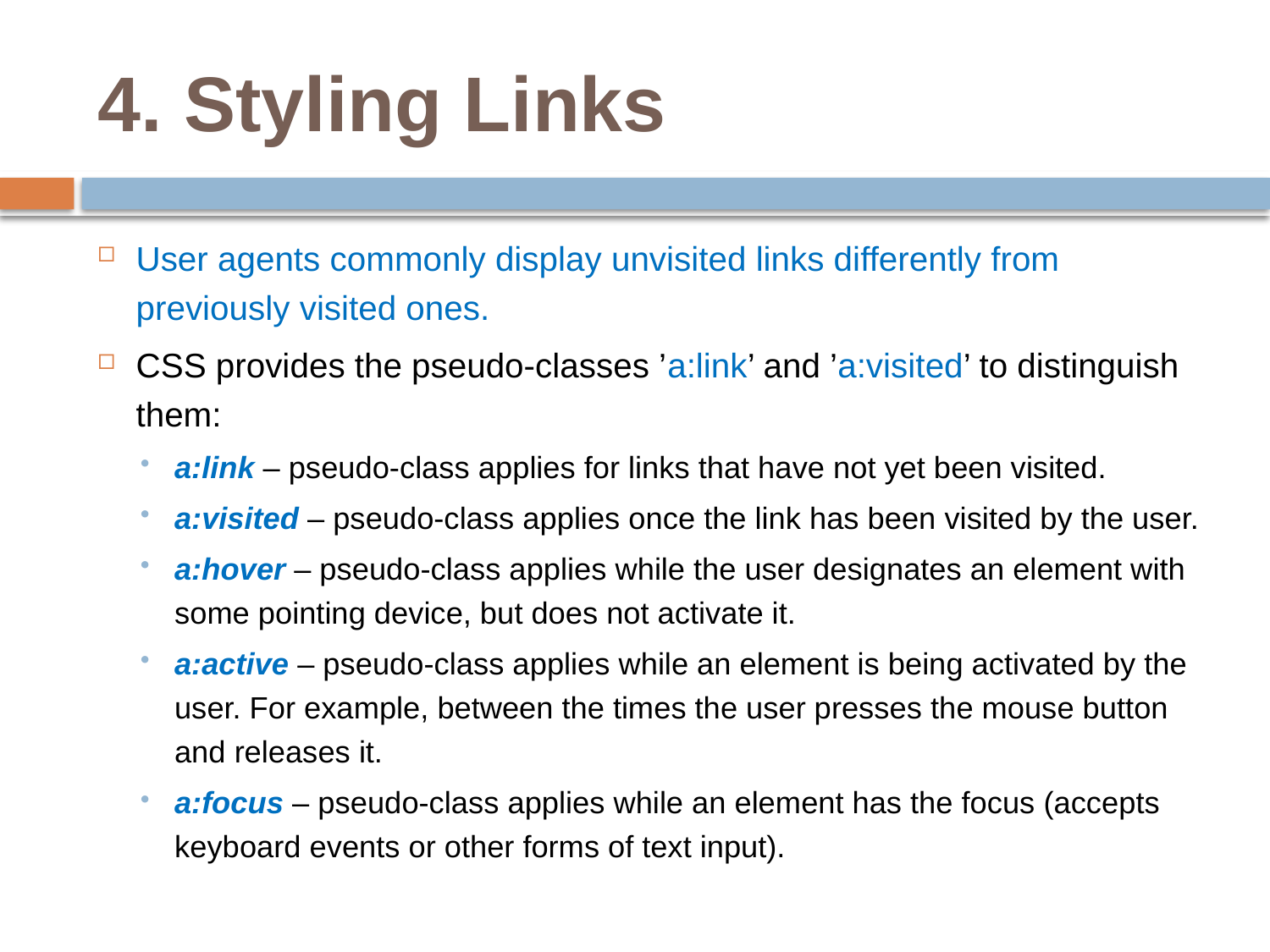

# 4. Styling Links
User agents commonly display unvisited links differently from previously visited ones.
CSS provides the pseudo-classes ’a:link’ and ’a:visited’ to distinguish them:
a:link – pseudo-class applies for links that have not yet been visited.
a:visited – pseudo-class applies once the link has been visited by the user.
a:hover – pseudo-class applies while the user designates an element with some pointing device, but does not activate it.
a:active – pseudo-class applies while an element is being activated by the user. For example, between the times the user presses the mouse button and releases it.
a:focus – pseudo-class applies while an element has the focus (accepts keyboard events or other forms of text input).